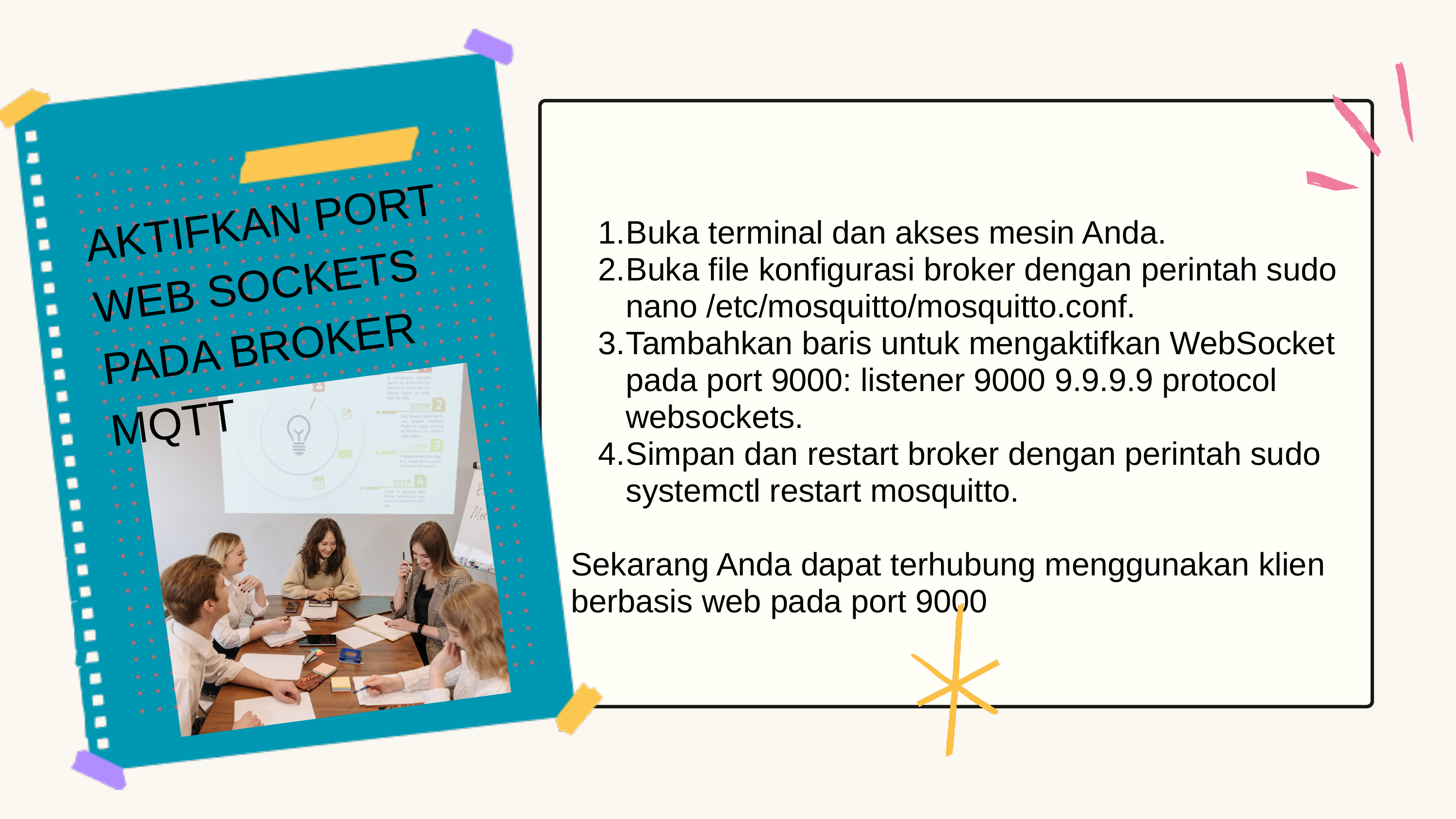

AKTIFKAN PORT WEB SOCKETS PADA BROKER MQTT
Buka terminal dan akses mesin Anda.
Buka file konfigurasi broker dengan perintah sudo nano /etc/mosquitto/mosquitto.conf.
Tambahkan baris untuk mengaktifkan WebSocket pada port 9000: listener 9000 9.9.9.9 protocol websockets.
Simpan dan restart broker dengan perintah sudo systemctl restart mosquitto.

Sekarang Anda dapat terhubung menggunakan klien berbasis web pada port 9000